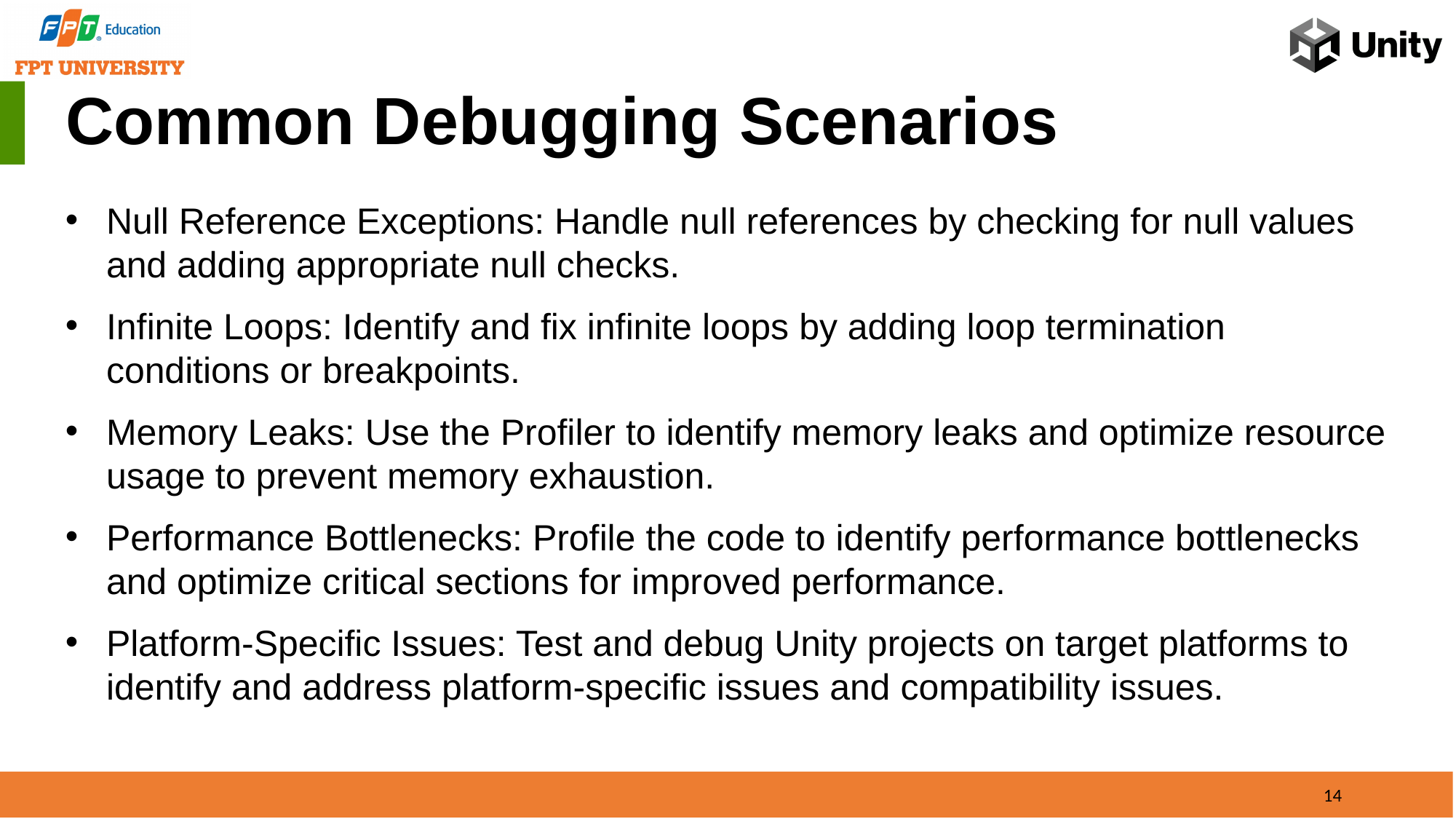

Common Debugging Scenarios

Null Reference Exceptions: Handle null references by checking for null values and adding appropriate null checks.
Infinite Loops: Identify and fix infinite loops by adding loop termination conditions or breakpoints.
Memory Leaks: Use the Profiler to identify memory leaks and optimize resource usage to prevent memory exhaustion.
Performance Bottlenecks: Profile the code to identify performance bottlenecks and optimize critical sections for improved performance.
Platform-Specific Issues: Test and debug Unity projects on target platforms to identify and address platform-specific issues and compatibility issues.
14